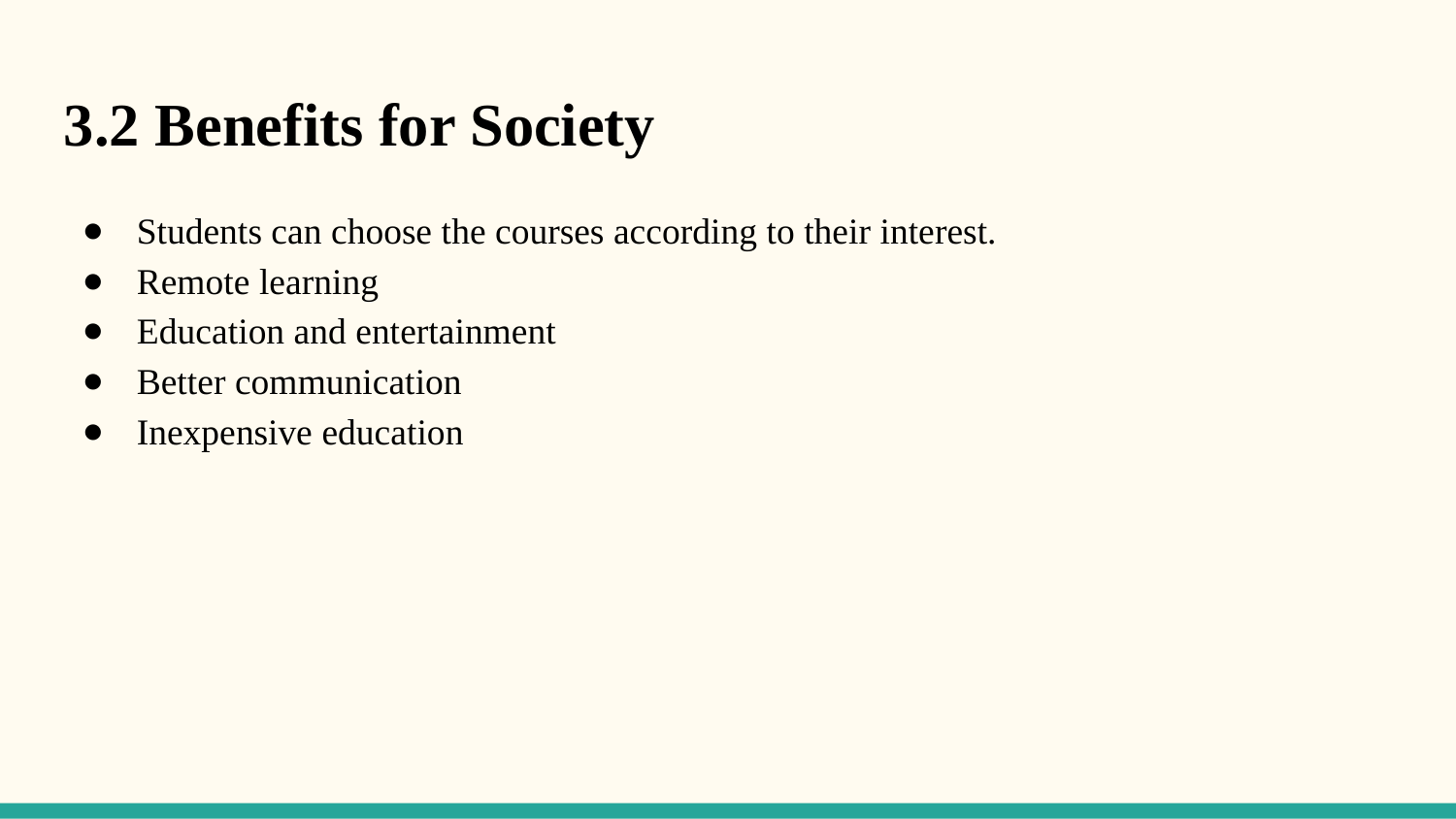

3.2 Benefits for Society
Students can choose the courses according to their interest.
Remote learning
Education and entertainment
Better communication
Inexpensive education